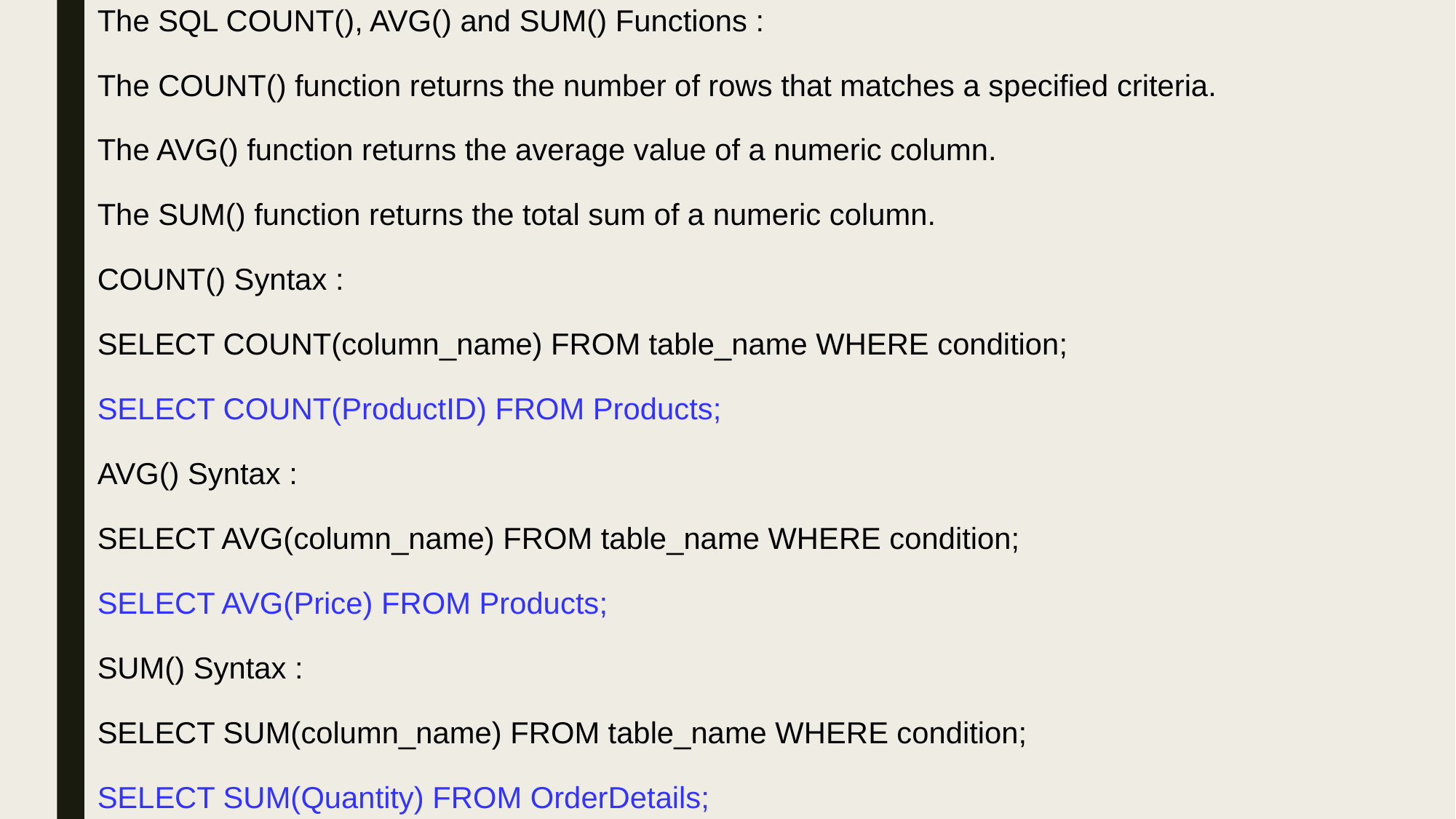

# The SQL COUNT(), AVG() and SUM() Functions : The COUNT() function returns the number of rows that matches a specified criteria. The AVG() function returns the average value of a numeric column. The SUM() function returns the total sum of a numeric column. COUNT() Syntax : SELECT COUNT(column_name) FROM table_name WHERE condition; SELECT COUNT(ProductID) FROM Products; AVG() Syntax : SELECT AVG(column_name) FROM table_name WHERE condition; SELECT AVG(Price) FROM Products; SUM() Syntax : SELECT SUM(column_name) FROM table_name WHERE condition; SELECT SUM(Quantity) FROM OrderDetails;